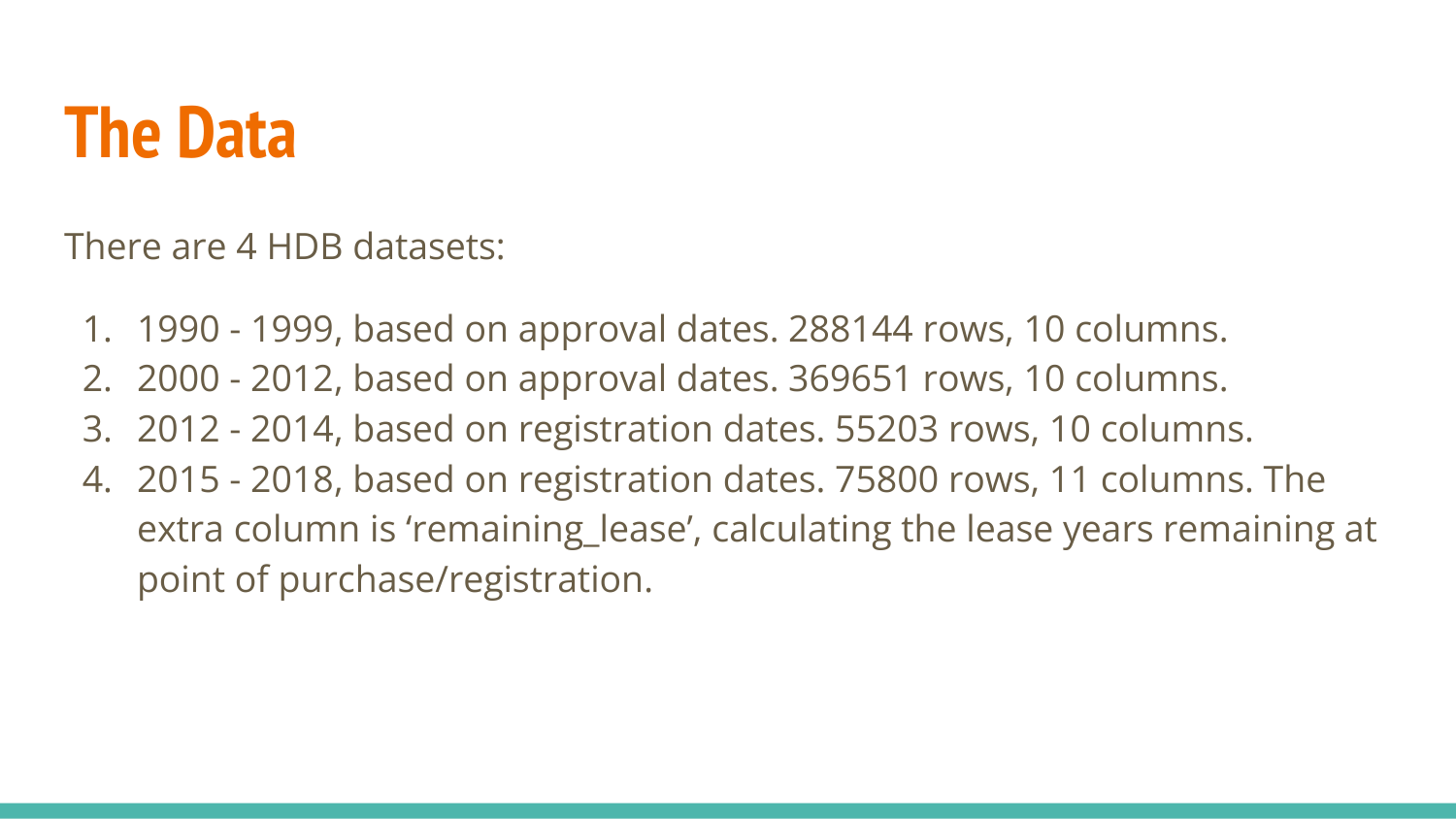

# The Data
There are 4 HDB datasets:
1990 - 1999, based on approval dates. 288144 rows, 10 columns.
2000 - 2012, based on approval dates. 369651 rows, 10 columns.
2012 - 2014, based on registration dates. 55203 rows, 10 columns.
2015 - 2018, based on registration dates. 75800 rows, 11 columns. The extra column is ‘remaining_lease’, calculating the lease years remaining at point of purchase/registration.